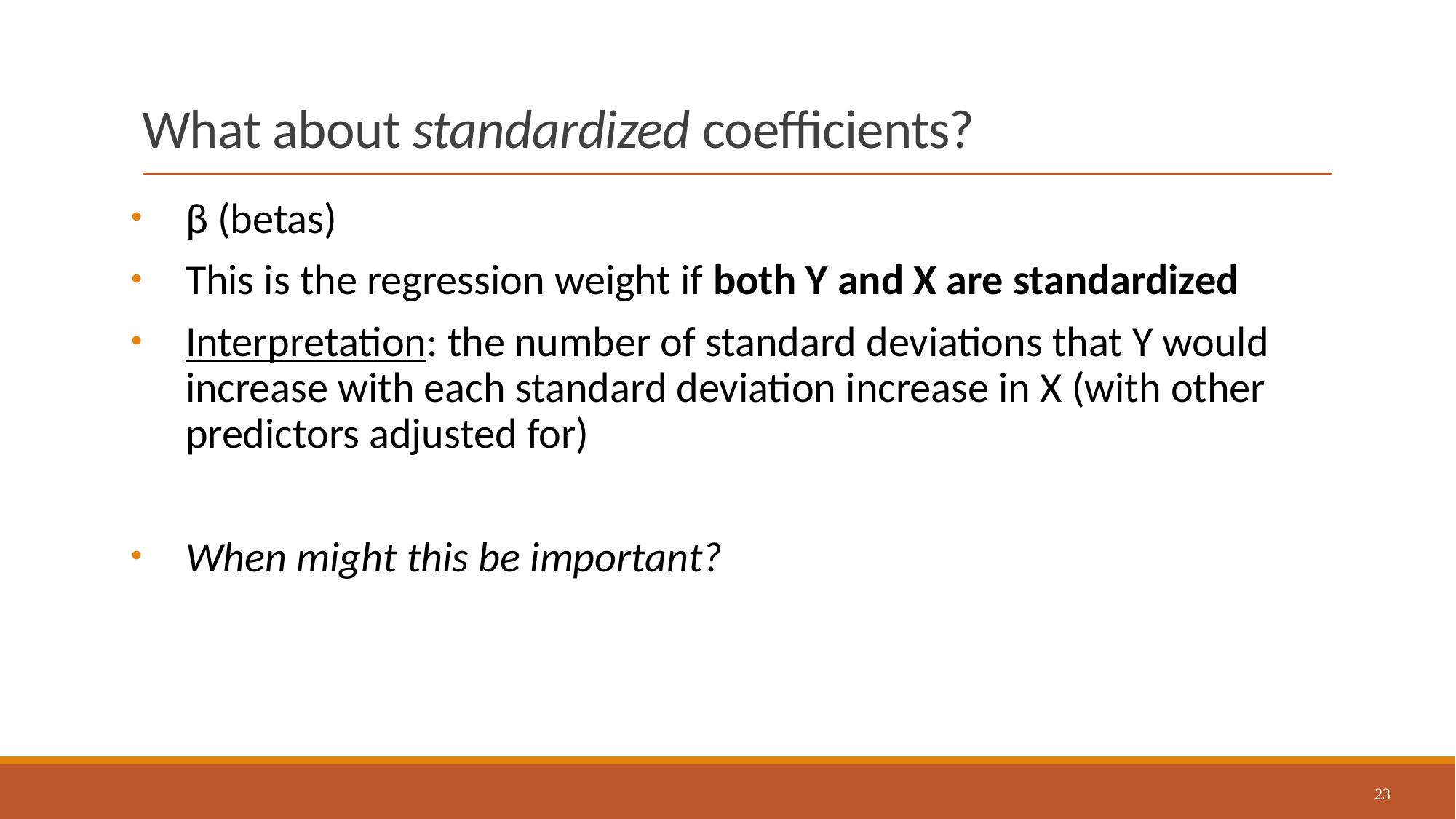

# What about standardized coefficients?
β (betas)
This is the regression weight if both Y and X are standardized
Interpretation: the number of standard deviations that Y would increase with each standard deviation increase in X (with other predictors adjusted for)

When might this be important?

23